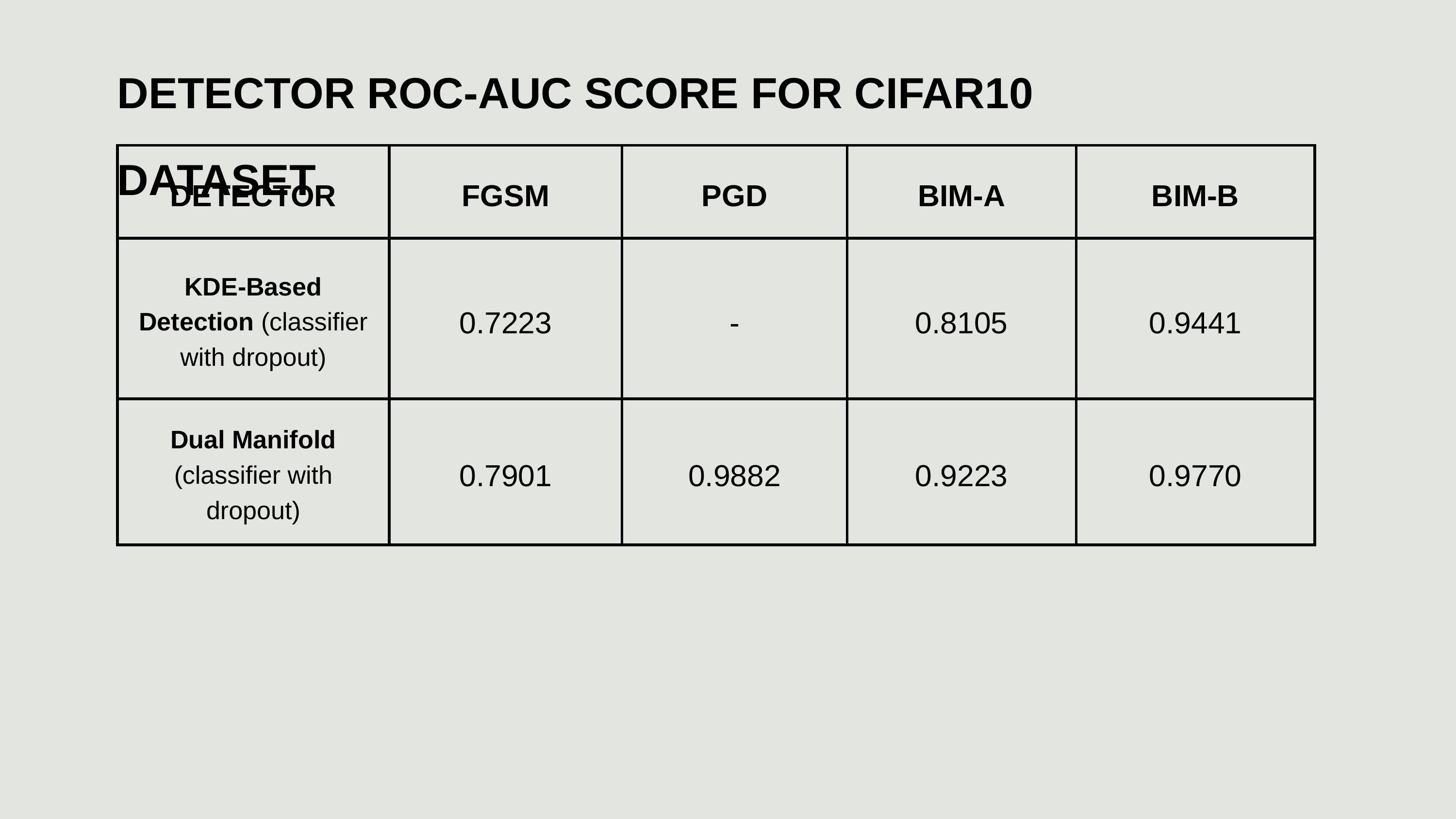

DETECTOR ROC-AUC SCORE FOR CIFAR10 DATASET
| DETECTOR | FGSM | PGD | BIM-A | BIM-B |
| --- | --- | --- | --- | --- |
| KDE-Based Detection (classifier with dropout) | 0.7223 | - | 0.8105 | 0.9441 |
| Dual Manifold (classifier with dropout) | 0.7901 | 0.9882 | 0.9223 | 0.9770 |